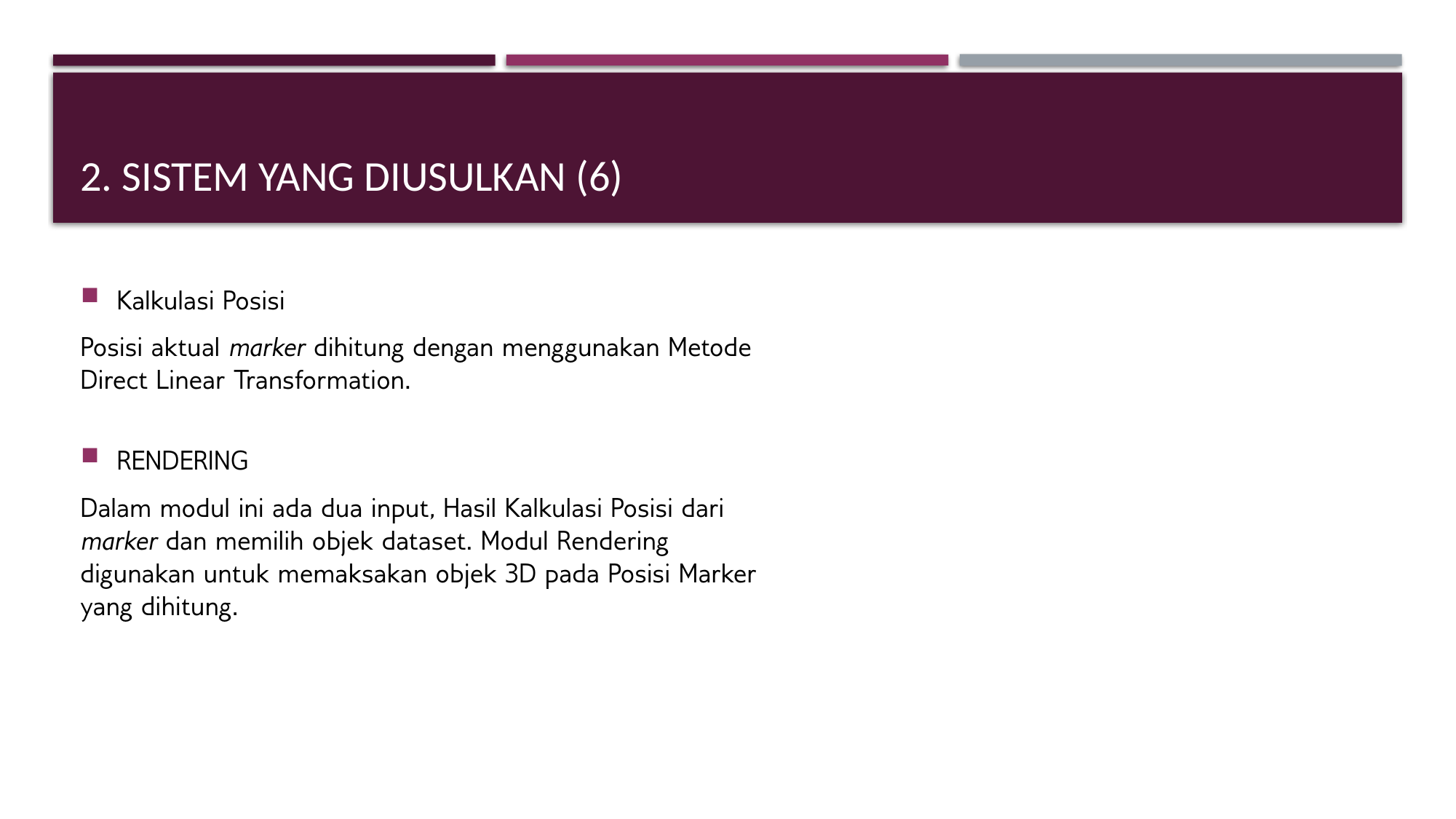

# 2. Sistem yang Diusulkan (6)
Kalkulasi Posisi
Posisi aktual marker dihitung dengan menggunakan Metode Direct Linear Transformation.
RENDERING
Dalam modul ini ada dua input, Hasil Kalkulasi Posisi dari marker dan memilih objek dataset. Modul Rendering digunakan untuk memaksakan objek 3D pada Posisi Marker yang dihitung.